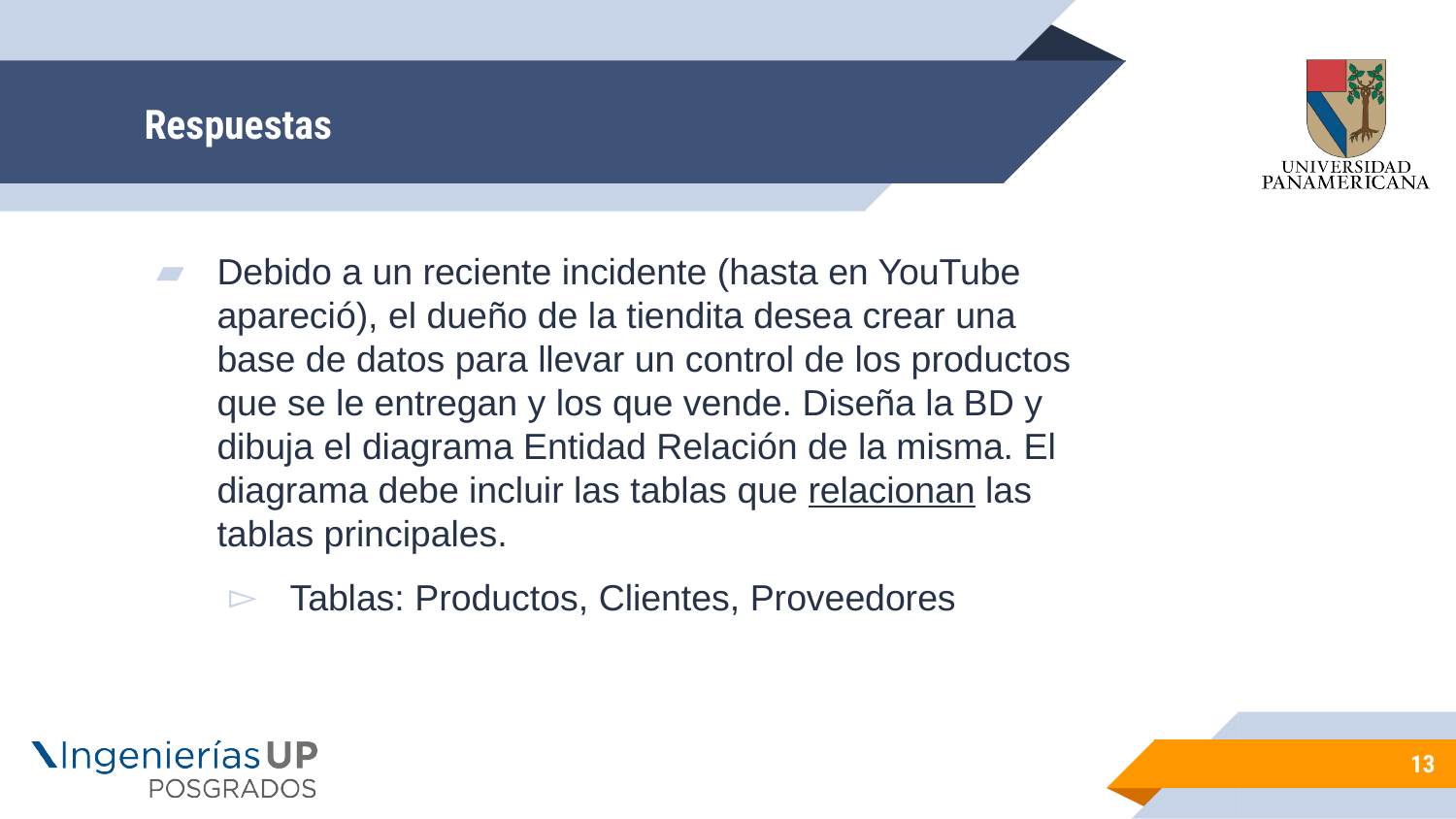

# Respuestas
Debido a un reciente incidente (hasta en YouTube apareció), el dueño de la tiendita desea crear una base de datos para llevar un control de los productos que se le entregan y los que vende. Diseña la BD y dibuja el diagrama Entidad Relación de la misma. El diagrama debe incluir las tablas que relacionan las tablas principales.
Tablas: Productos, Clientes, Proveedores

13